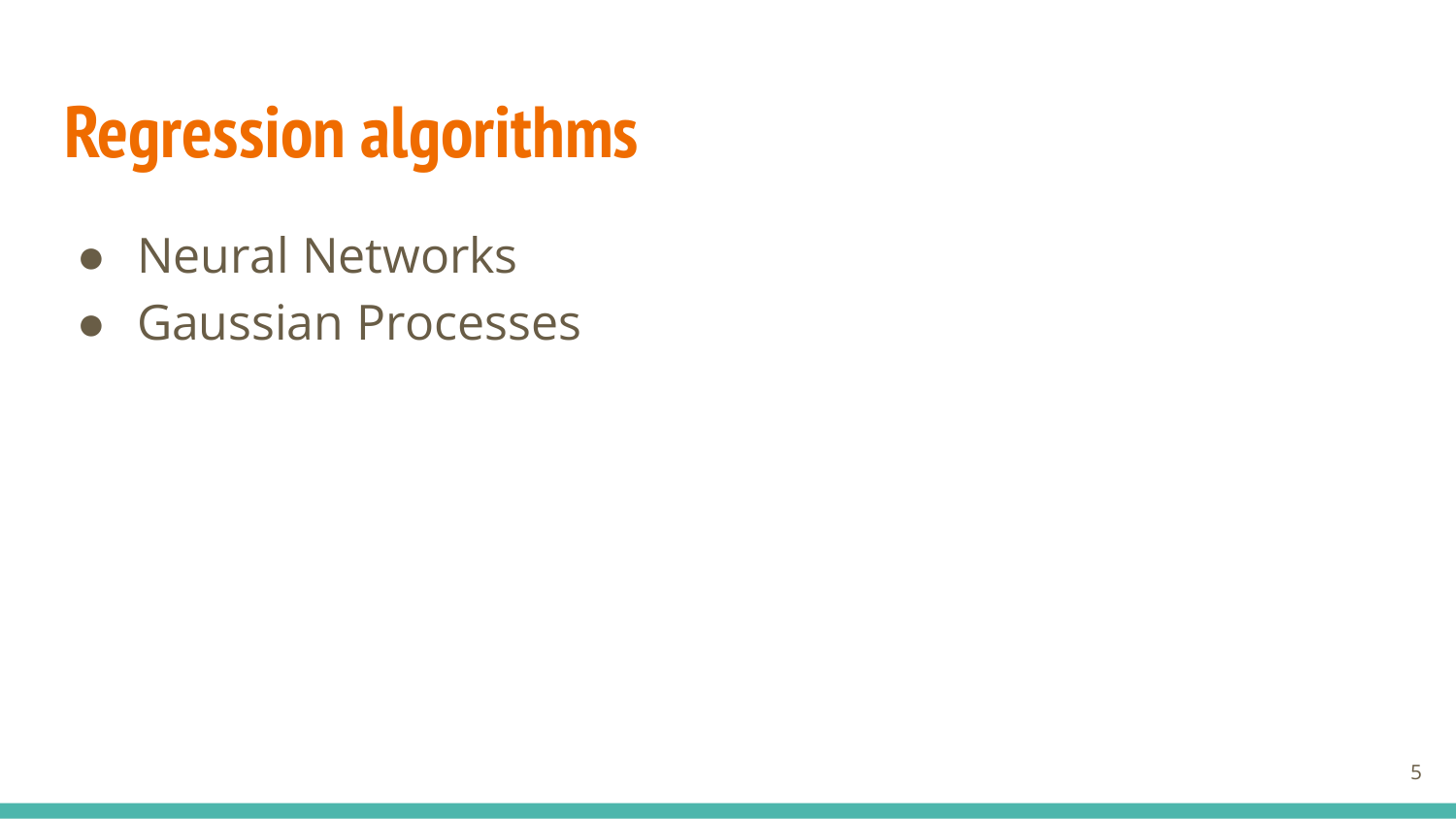

# Regression algorithms
Neural Networks
Gaussian Processes
5